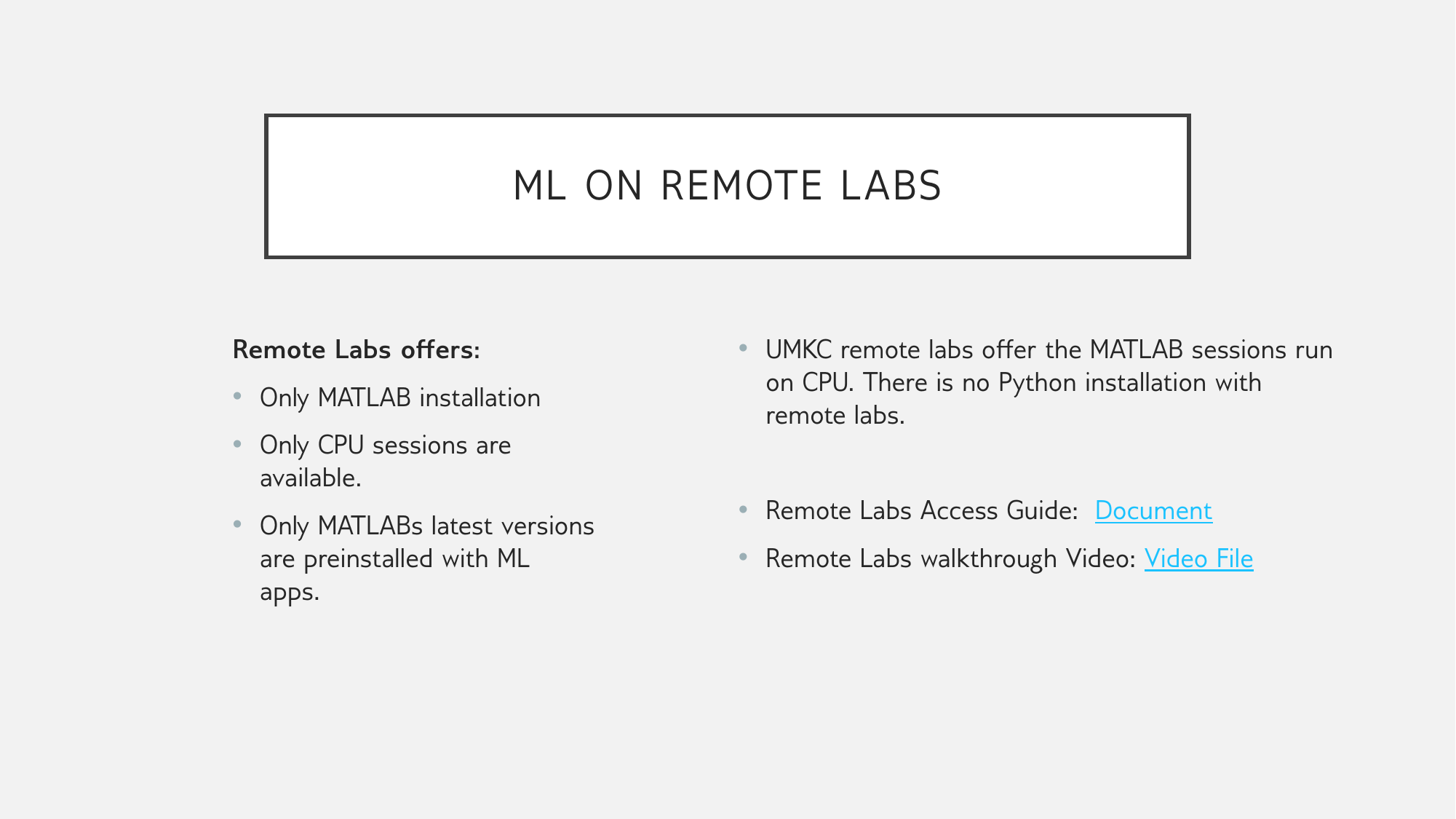

# Ml on Remote Labs
Remote Labs offers:
Only MATLAB installation
Only CPU sessions are available.
Only MATLABs latest versions are preinstalled with ML apps.
UMKC remote labs offer the MATLAB sessions run on CPU. There is no Python installation with remote labs.

Remote Labs Access Guide:  Document
Remote Labs walkthrough Video: Video File